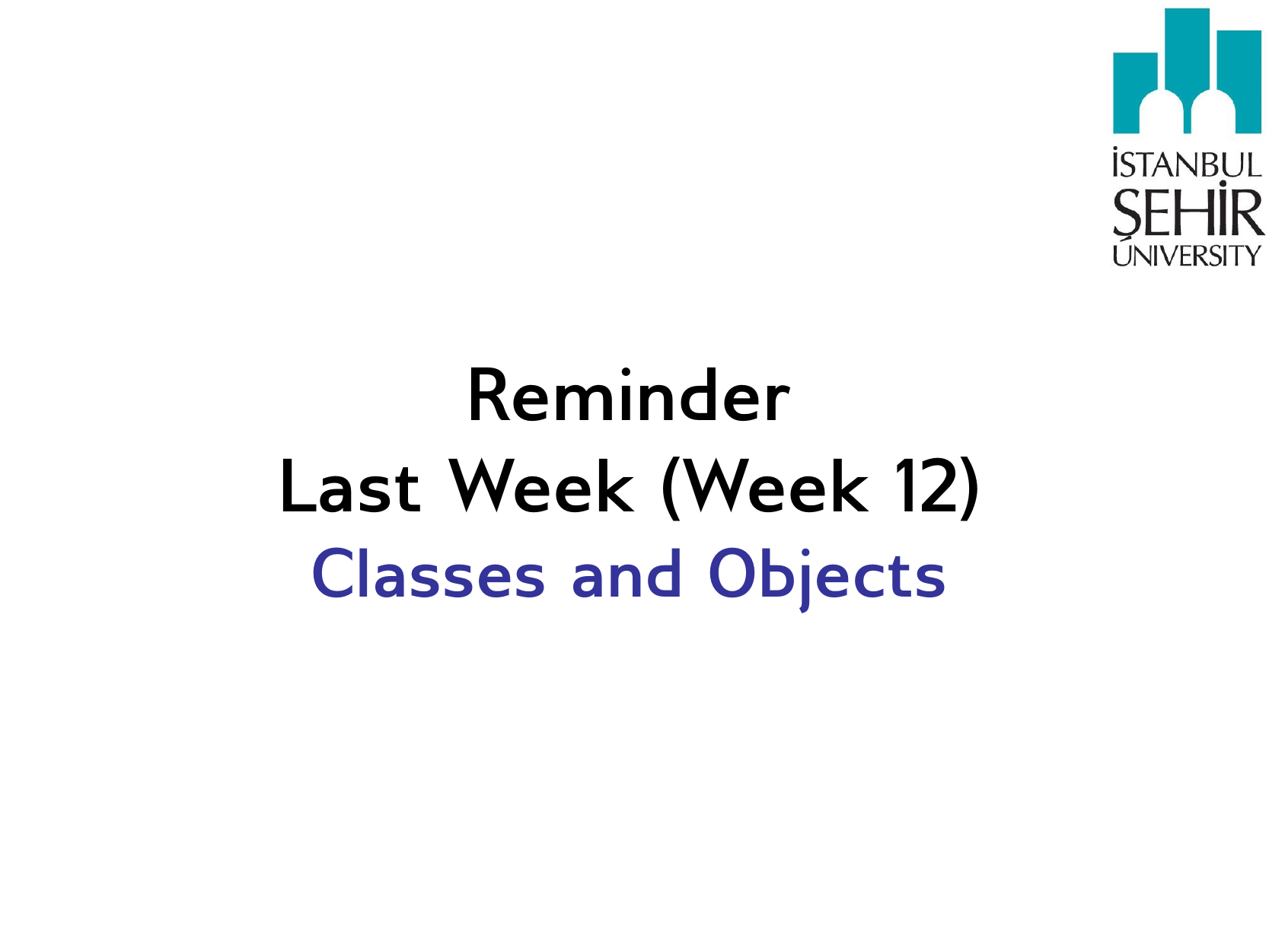

# Reminder Last Week (Week 12) Classes and Objects